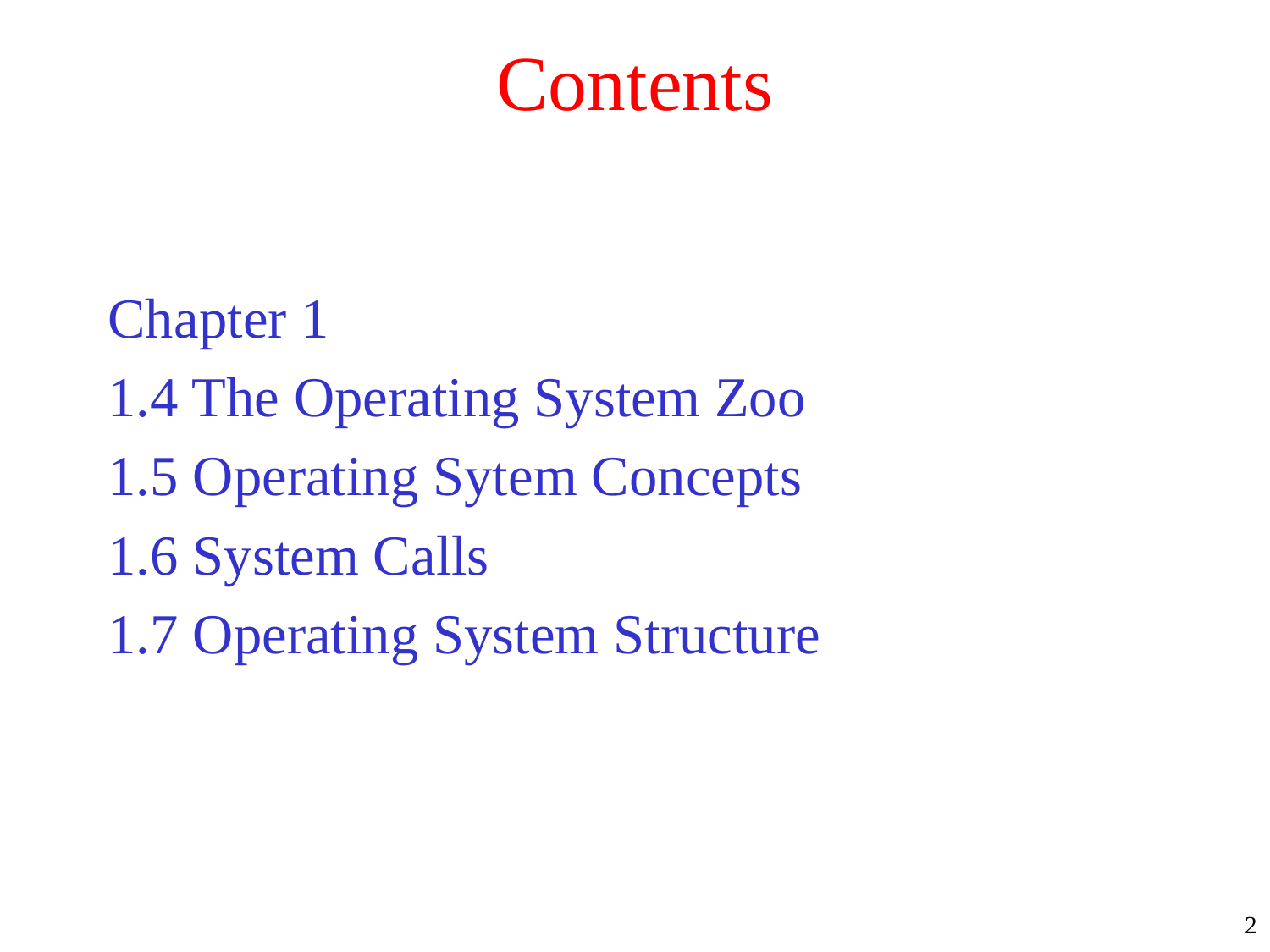

# Contents
Chapter 1
1.4 The Operating System Zoo
1.5 Operating Sytem Concepts
1.6 System Calls
1.7 Operating System Structure
2